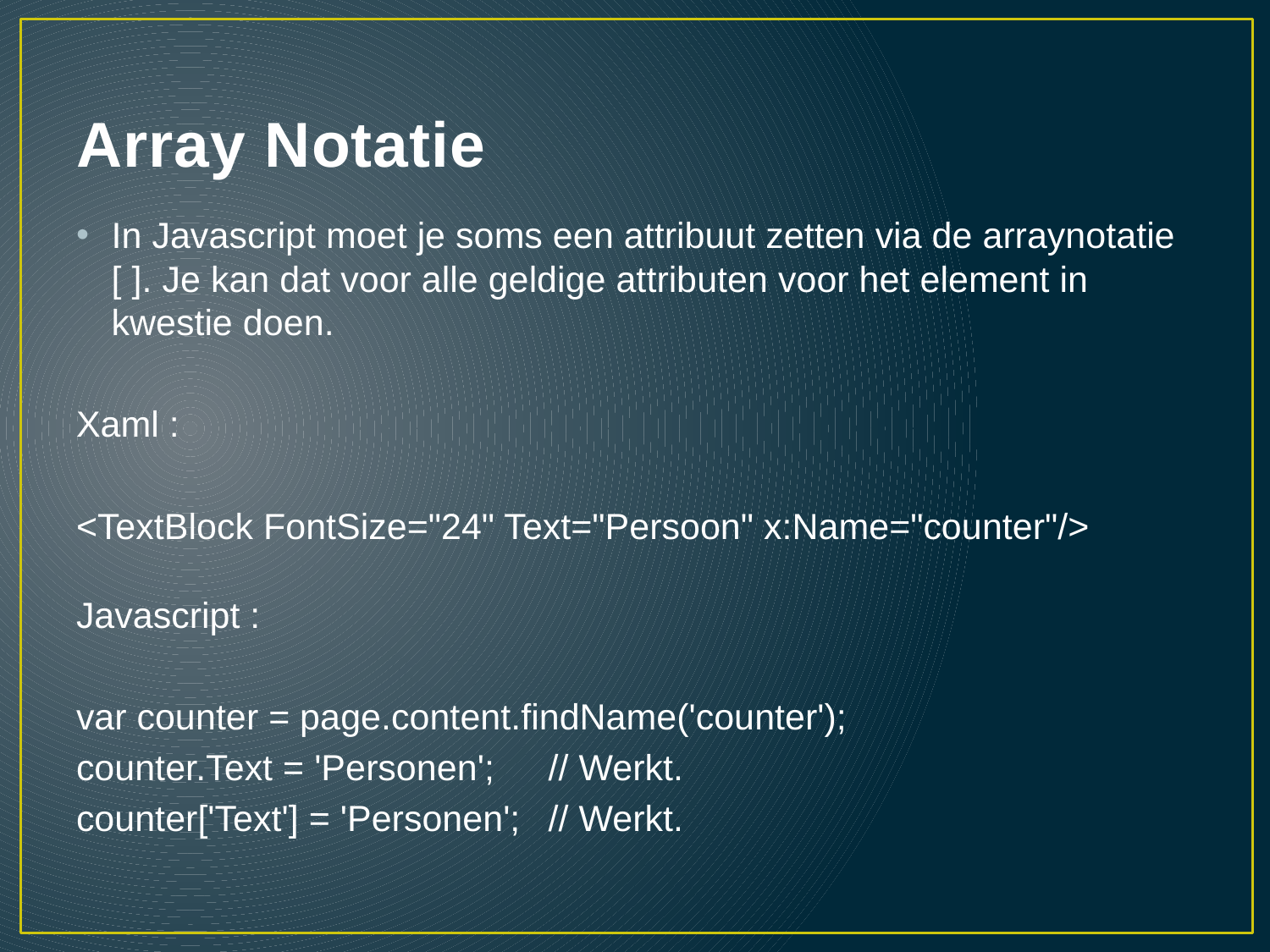

# Array Notatie
In Javascript moet je soms een attribuut zetten via de arraynotatie [ ]. Je kan dat voor alle geldige attributen voor het element in kwestie doen.

Xaml :

<TextBlock FontSize="24" Text="Persoon" x:Name="counter"/>

Javascript :

var counter = page.content.findName('counter');
counter.Text = 'Personen';		// Werkt.
counter['Text'] = 'Personen';		// Werkt.